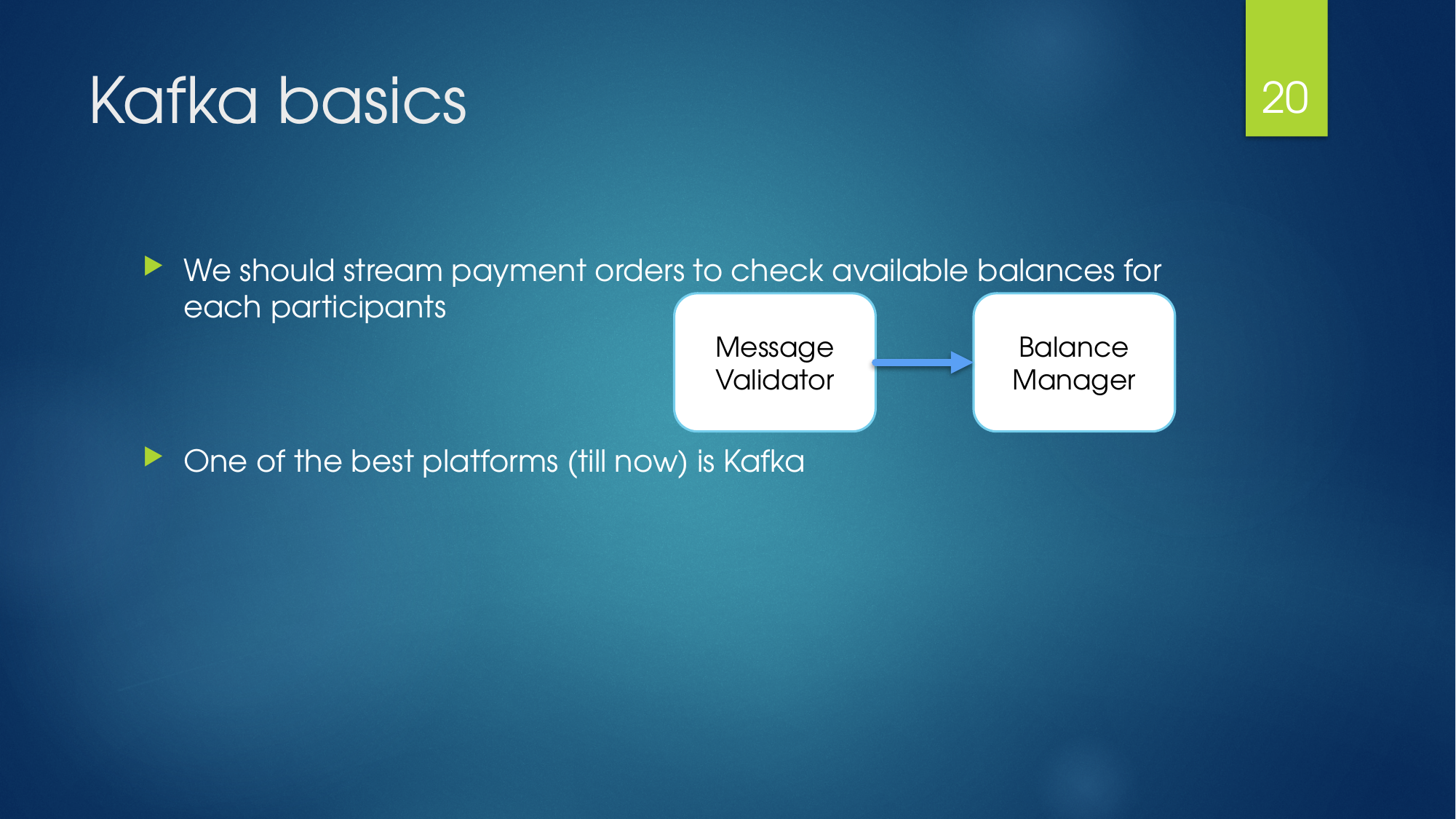

20
# Kafka basics
We should stream payment orders to check available balances for each participants

One of the best platforms (till now) is Kafka
Message Validator
Balance Manager